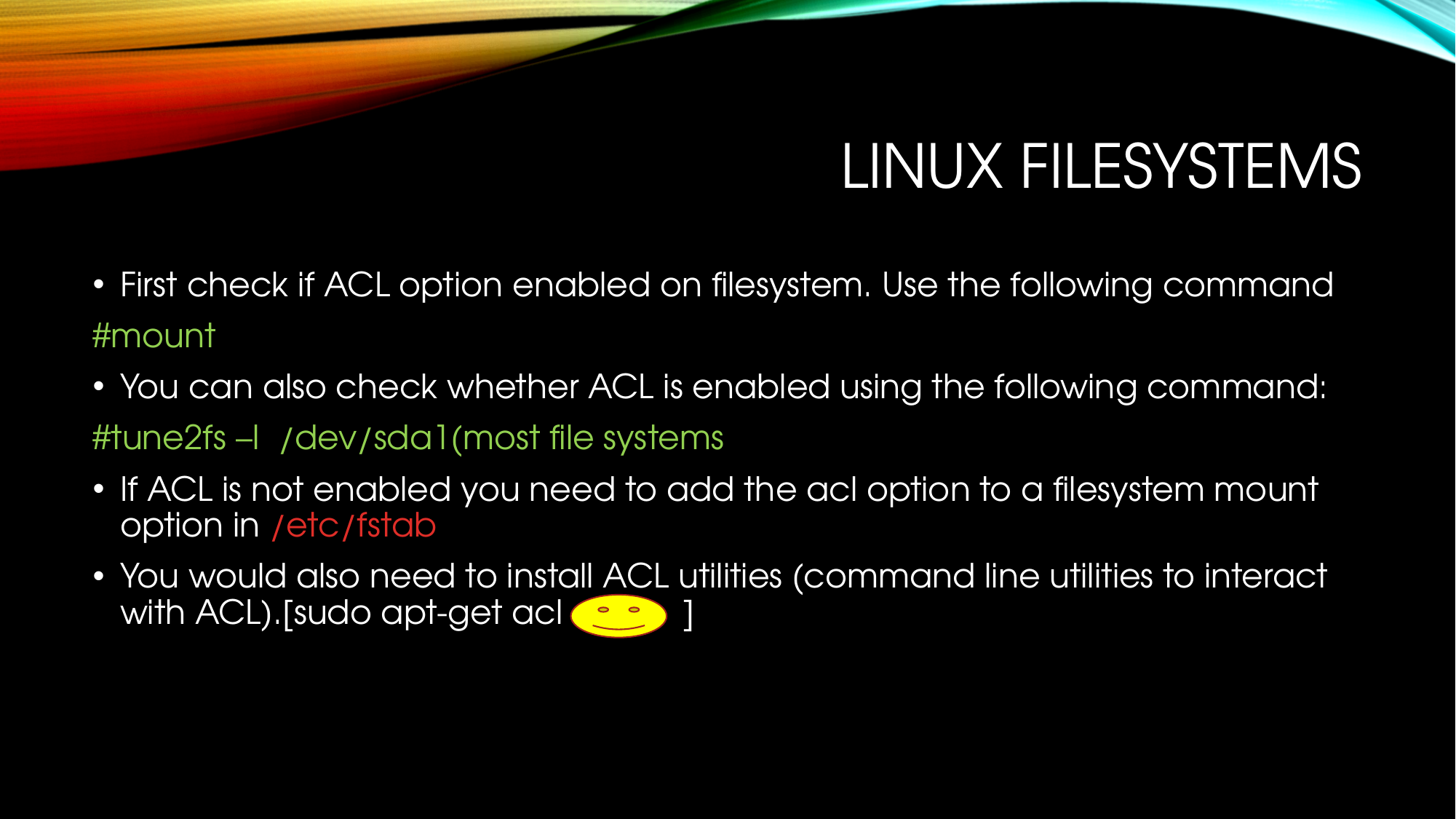

# Linux Filesystems
First check if ACL option enabled on filesystem. Use the following command
#mount
You can also check whether ACL is enabled using the following command:
#tune2fs –l  /dev/sda1(most file systems
If ACL is not enabled you need to add the acl option to a filesystem mount option in /etc/fstab
You would also need to install ACL utilities (command line utilities to interact with ACL).[sudo apt-get acl             ]